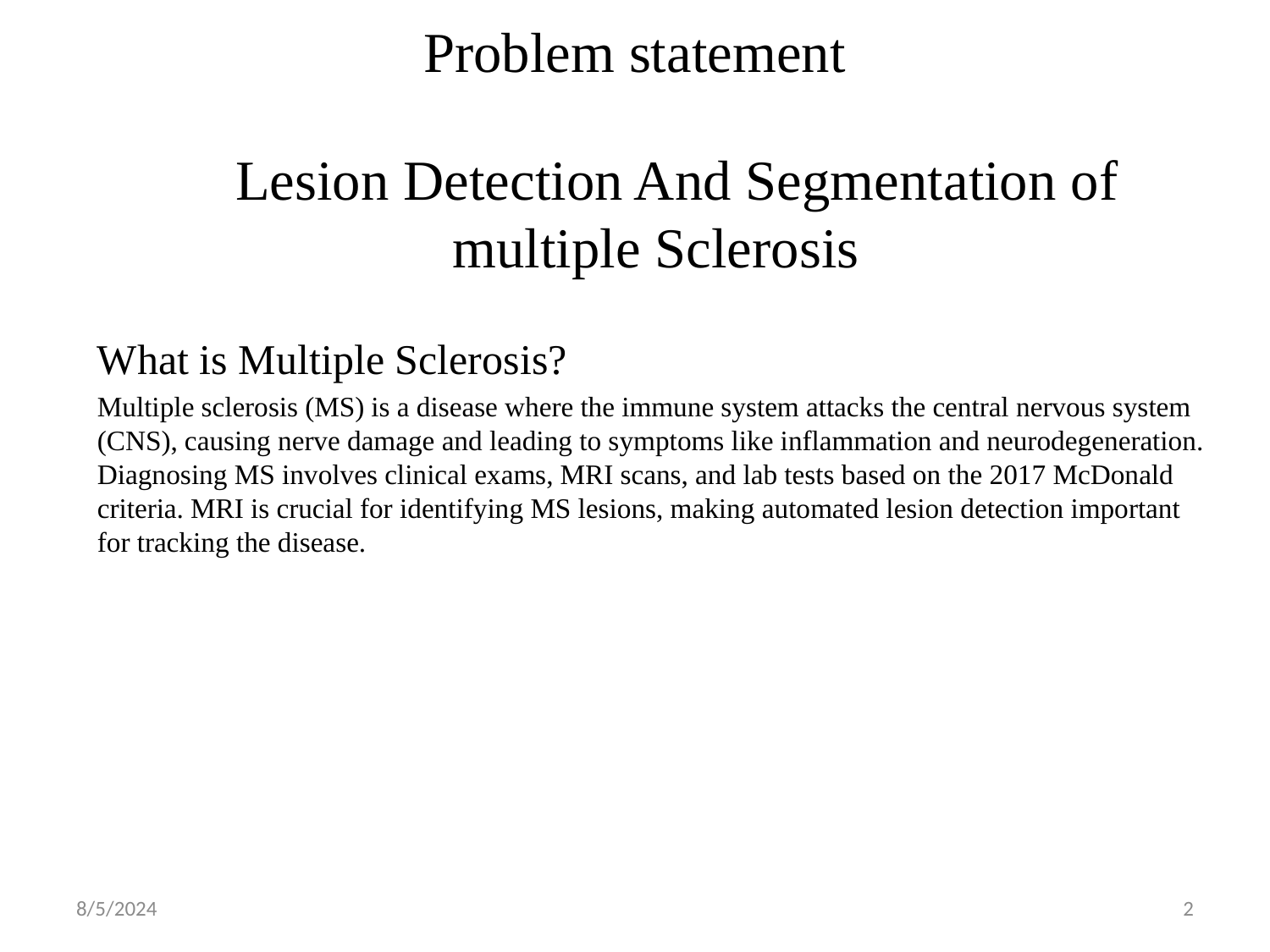

# Problem statement
   Lesion Detection And Segmentation of multiple Sclerosis

What is Multiple Sclerosis?
Multiple sclerosis (MS) is a disease where the immune system attacks the central nervous system (CNS), causing nerve damage and leading to symptoms like inflammation and neurodegeneration. Diagnosing MS involves clinical exams, MRI scans, and lab tests based on the 2017 McDonald criteria. MRI is crucial for identifying MS lesions, making automated lesion detection important for tracking the disease.
8/5/2024
2